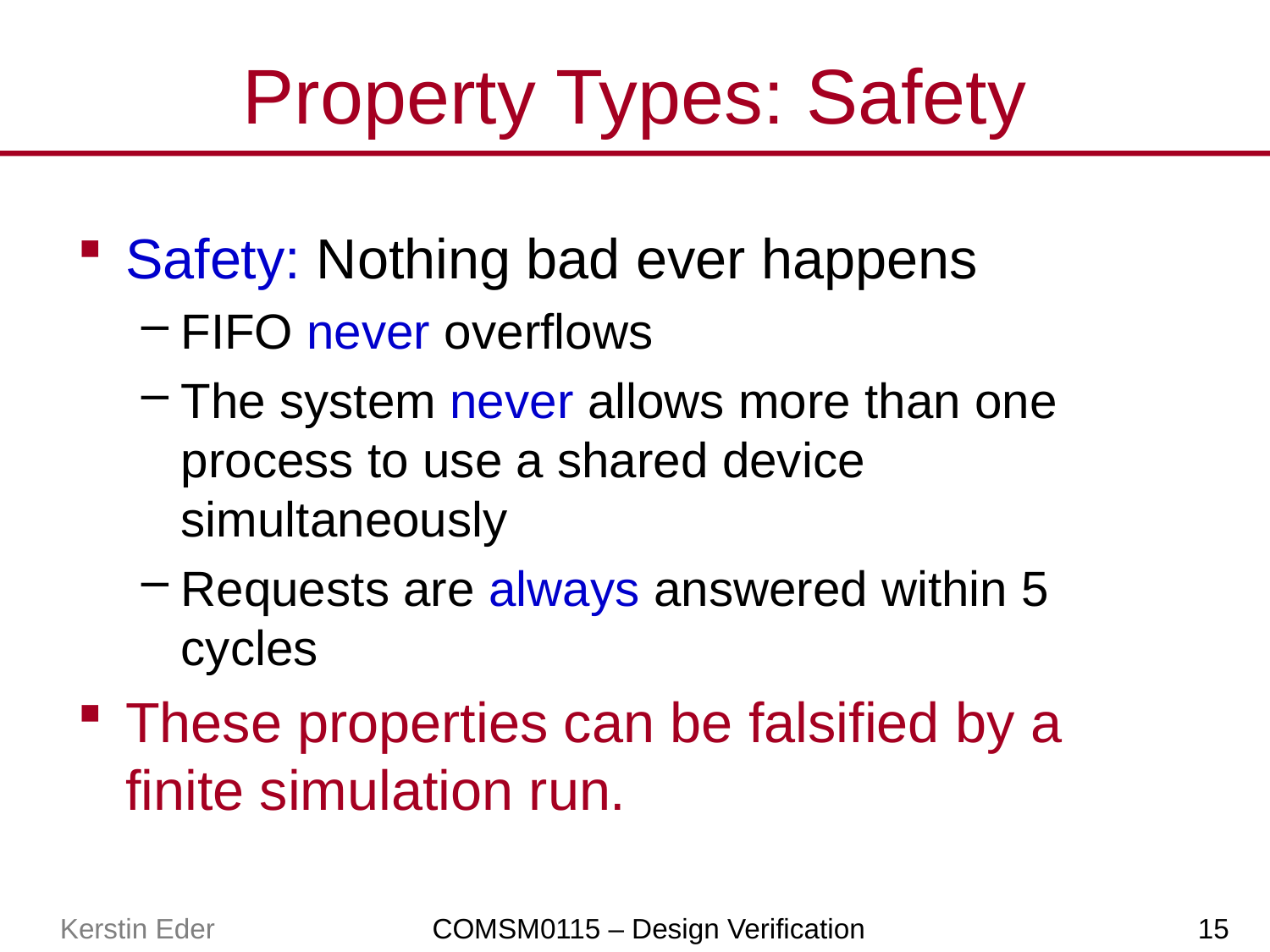

# Property Types: Safety
Safety: Nothing bad ever happens
FIFO never overflows
The system never allows more than one process to use a shared device simultaneously
Requests are always answered within 5 cycles
These properties can be falsified by a finite simulation run.